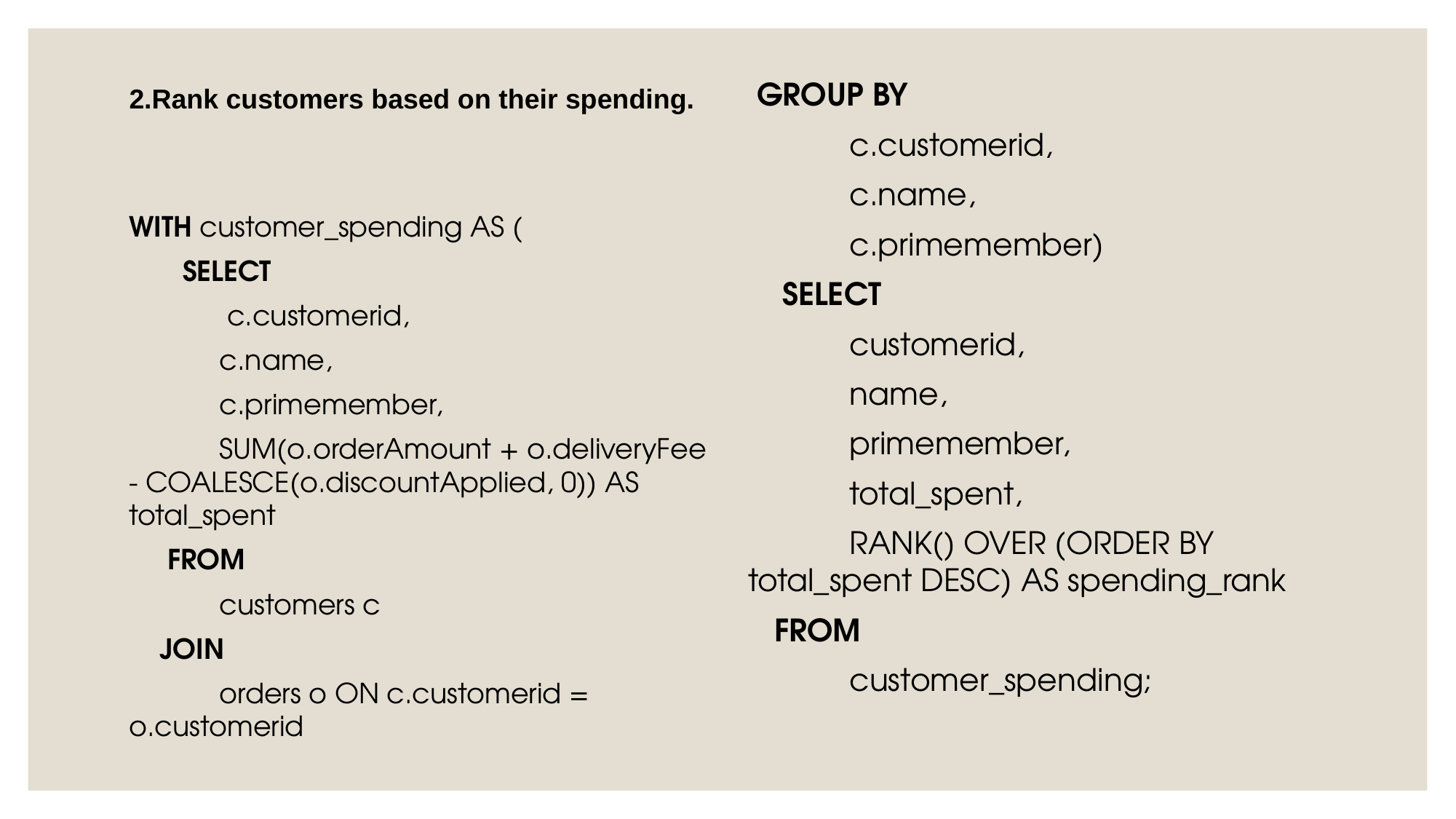

2.Rank customers based on their spending.
 GROUP BY
	c.customerid,
	c.name,
	c.primemember)
    SELECT
	customerid,
	name,
	primemember,
	total_spent,
	RANK() OVER (ORDER BY total_spent DESC) AS spending_rank
   FROM
	customer_spending;
WITH customer_spending AS (
       SELECT
	 c.customerid,
	c.name,
	c.primemember,
	SUM(o.orderAmount + o.deliveryFee - COALESCE(o.discountApplied, 0)) AS total_spent
     FROM
	customers c
    JOIN
	orders o ON c.customerid = o.customerid